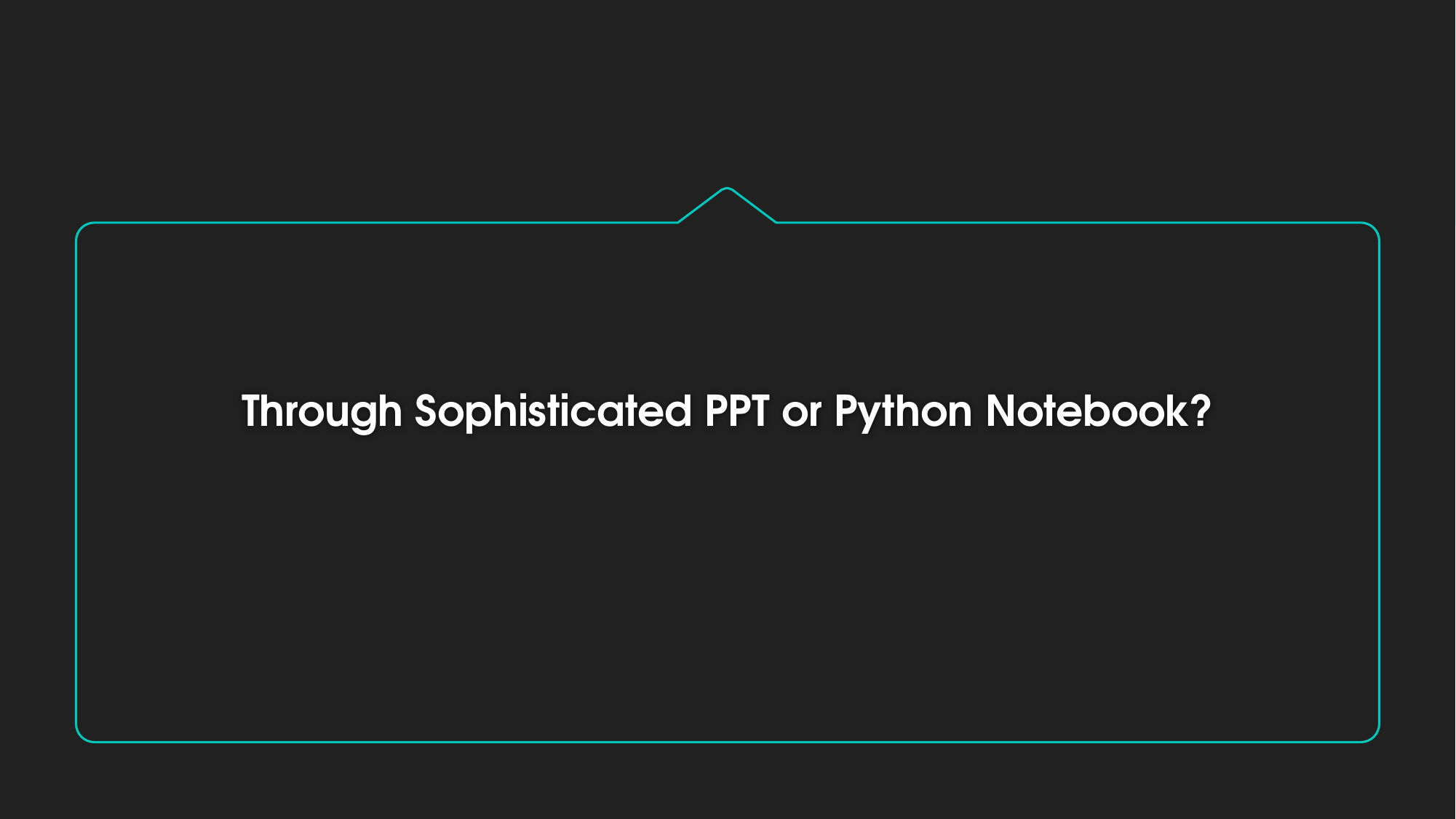

# Through Sophisticated PPT or Python Notebook?